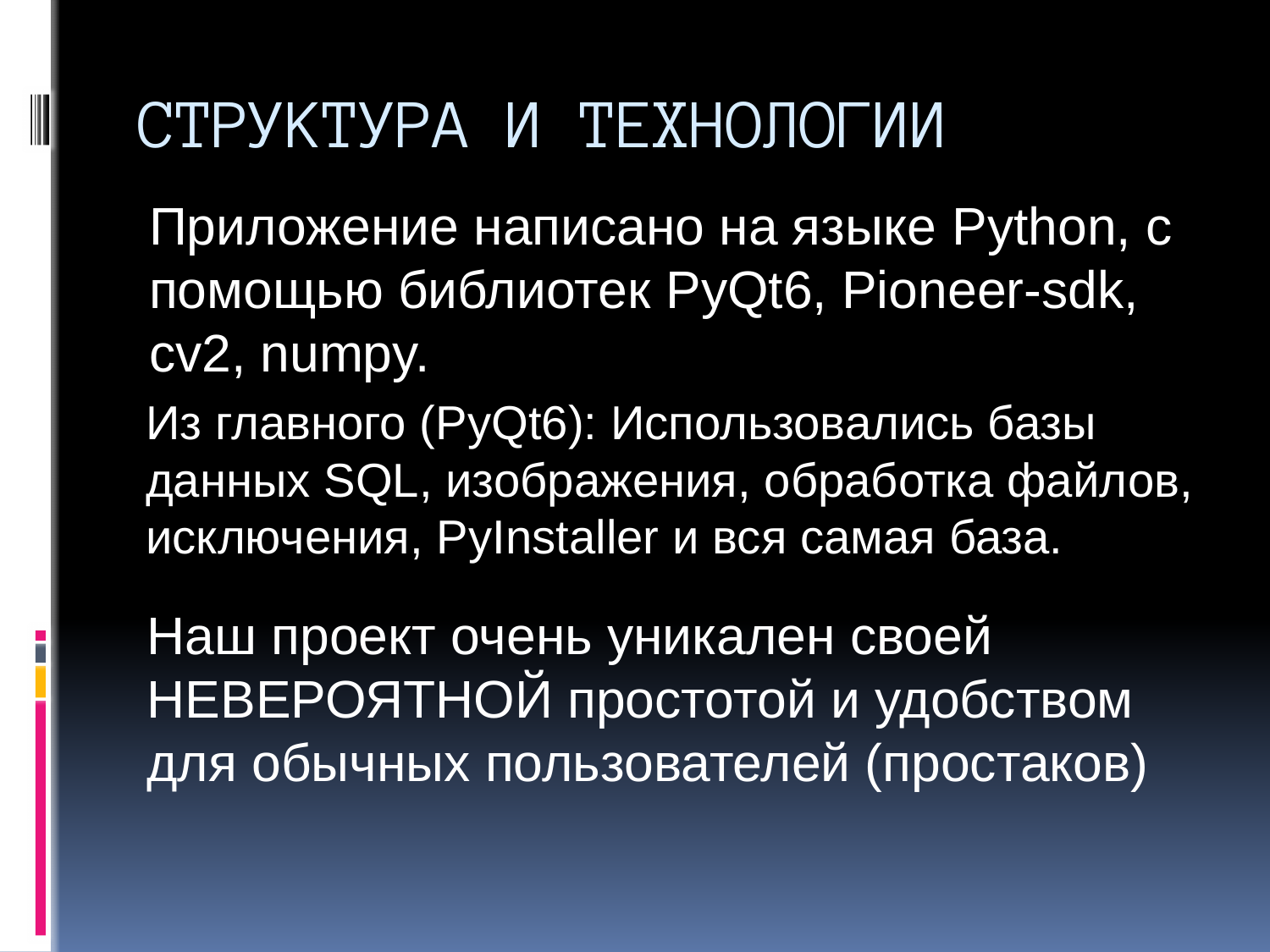

# СТРУКТУРА И ТЕХНОЛОГИИ
Приложение написано на языке Python, с помощью библиотек PyQt6, Pioneer-sdk, cv2, numpy.
Из главного (PyQt6): Использовались базы данных SQL, изображения, обработка файлов, исключения, PyInstaller и вся самая база.
Наш проект очень уникален своей НЕВЕРОЯТНОЙ простотой и удобством для обычных пользователей (простаков)